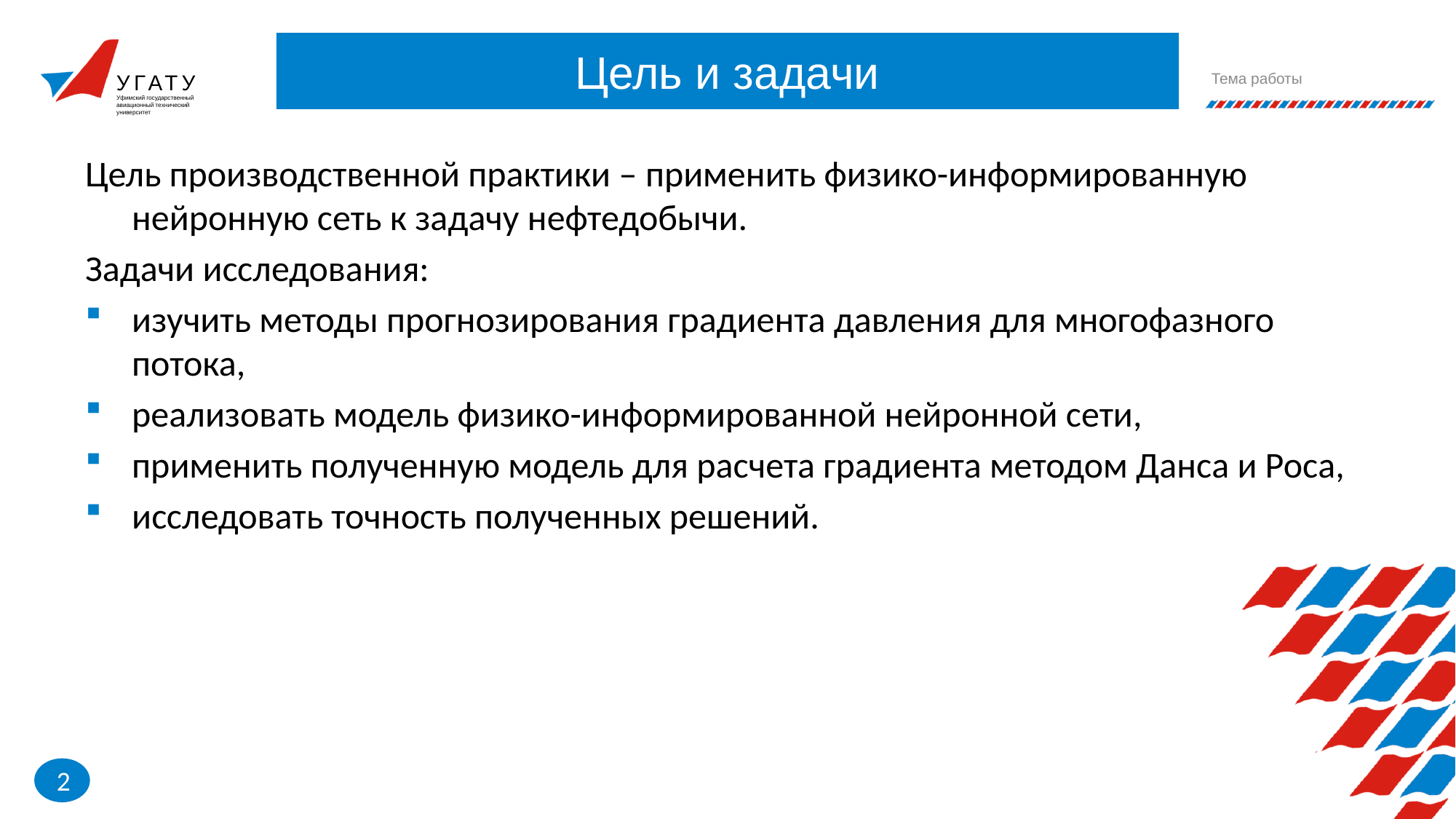

Тема работы
# Цель и задачи
Цель производственной практики – применить физико-информированную нейронную сеть к задачу нефтедобычи.
Задачи исследования:
изучить методы прогнозирования градиента давления для многофазного потока,
реализовать модель физико-информированной нейронной сети,
применить полученную модель для расчета градиента методом Данса и Роса,
исследовать точность полученных решений.

2